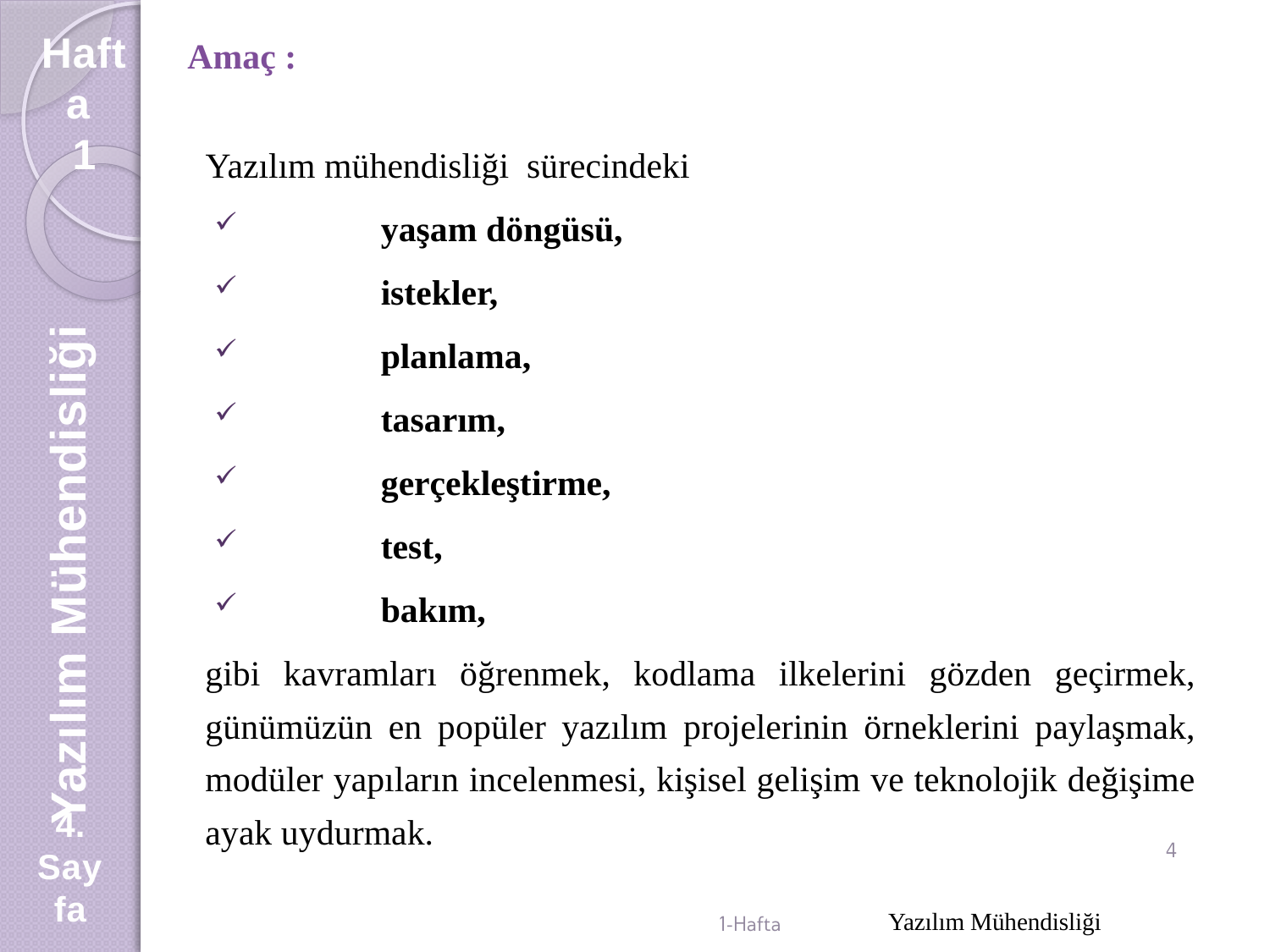

Hafta
1
# Amaç :
   Yazılım mühendisliği  sürecindeki
	yaşam döngüsü,
	istekler,
	planlama,
	tasarım,
	gerçekleştirme,
	test,
	bakım,
gibi kavramları öğrenmek, kodlama ilkelerini gözden geçirmek, günümüzün en popüler yazılım projelerinin örneklerini paylaşmak, modüler yapıların incelenmesi, kişisel gelişim ve teknolojik değişime ayak uydurmak.
Yazılım Mühendisliği
4
4.
Sayfa
1-Hafta
Yazılım Mühendisliği